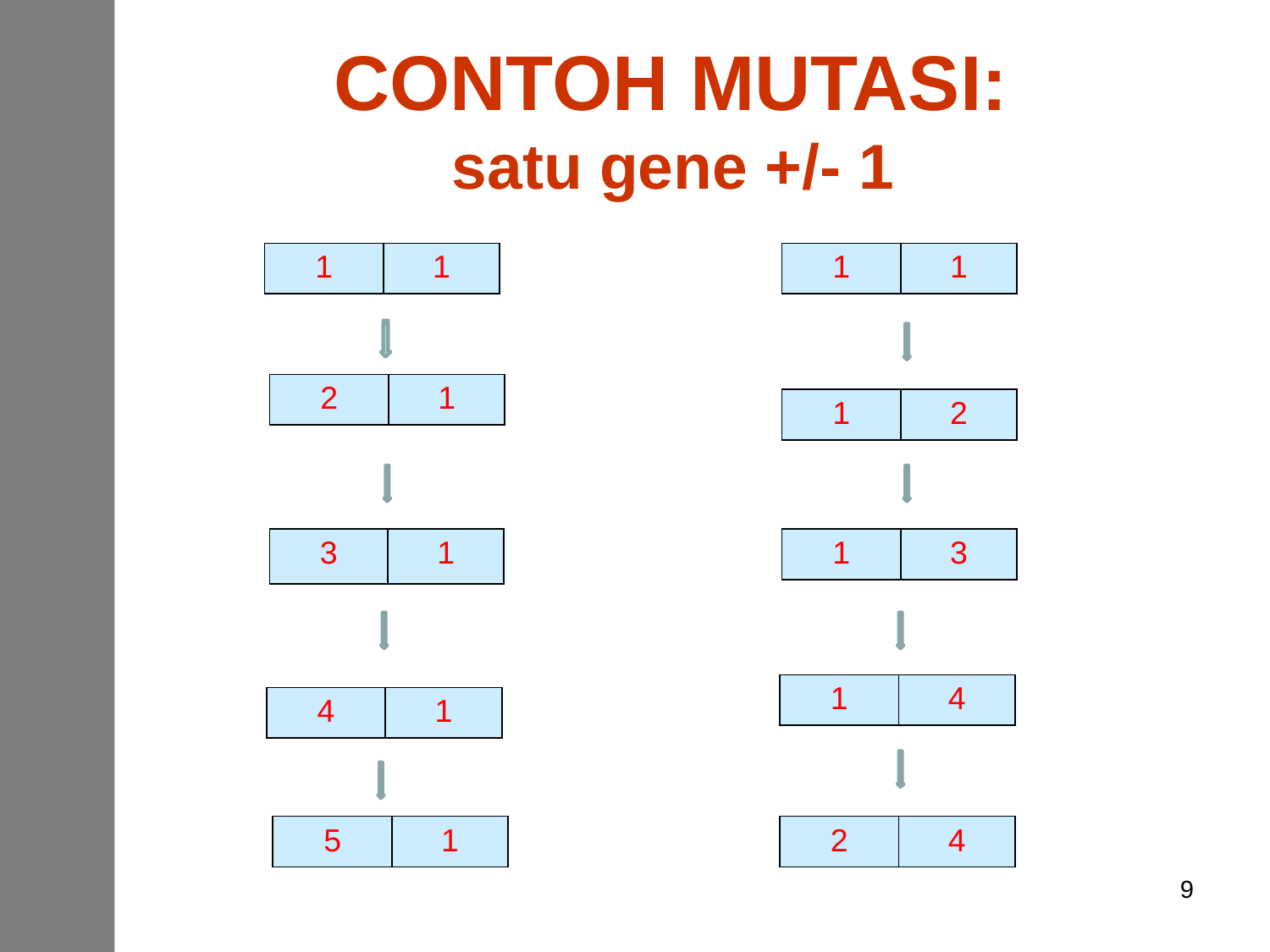

# CONTOH MUTASI: satu gene +/- 1
| 1 | 1 |
| --- | --- |
| 1 | 1 |
| --- | --- |

| 2 | 1 |
| --- | --- |
| 1 | 2 |
| --- | --- |

| 3 | 1 |
| --- | --- |
| 1 | 3 |
| --- | --- |

| 1 | 4 |
| --- | --- |
| 4 | 1 |
| --- | --- |

| 5 | 1 |
| --- | --- |
| 2 | 4 |
| --- | --- |
9